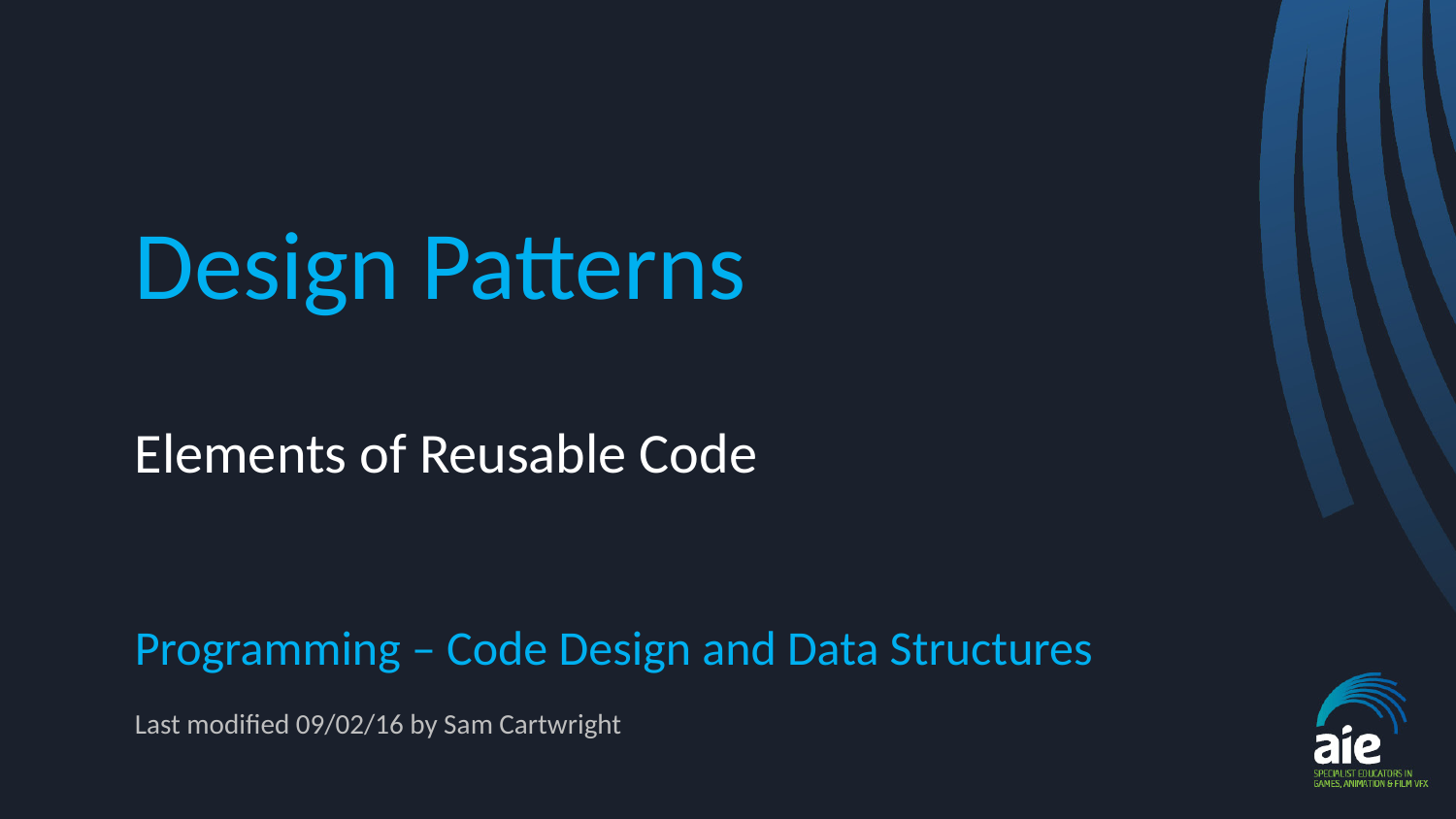

# Design Patterns
Elements of Reusable Code
Programming – Code Design and Data Structures
Last modified 09/02/16 by Sam Cartwright